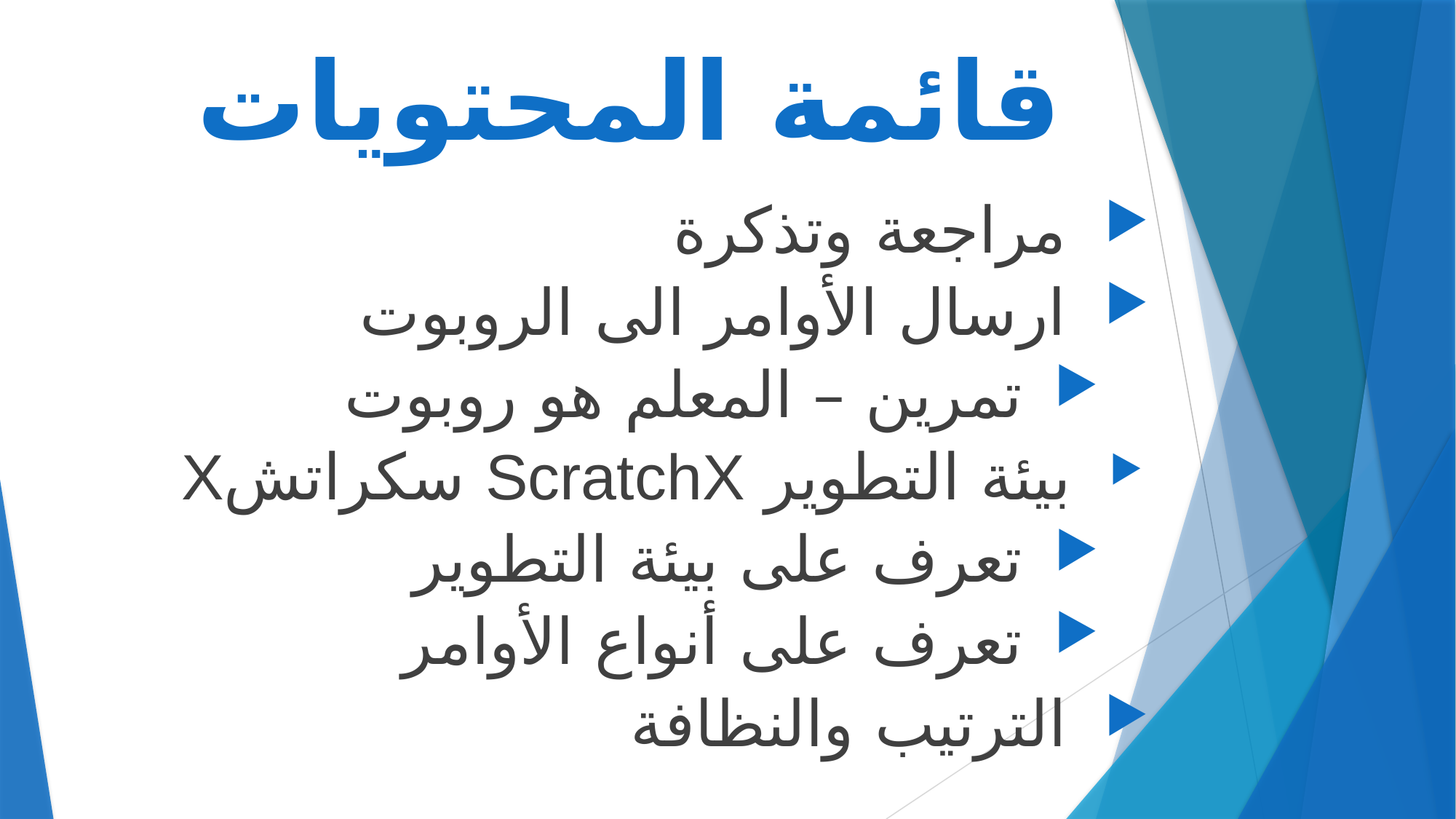

# قائمة المحتويات
 مراجعة وتذكرة
 ارسال الأوامر الى الروبوت
 تمرين – المعلم هو روبوت
 بيئة التطوير ScratchX سكراتشX
 تعرف على بيئة التطوير
 تعرف على أنواع الأوامر
 الترتيب والنظافة